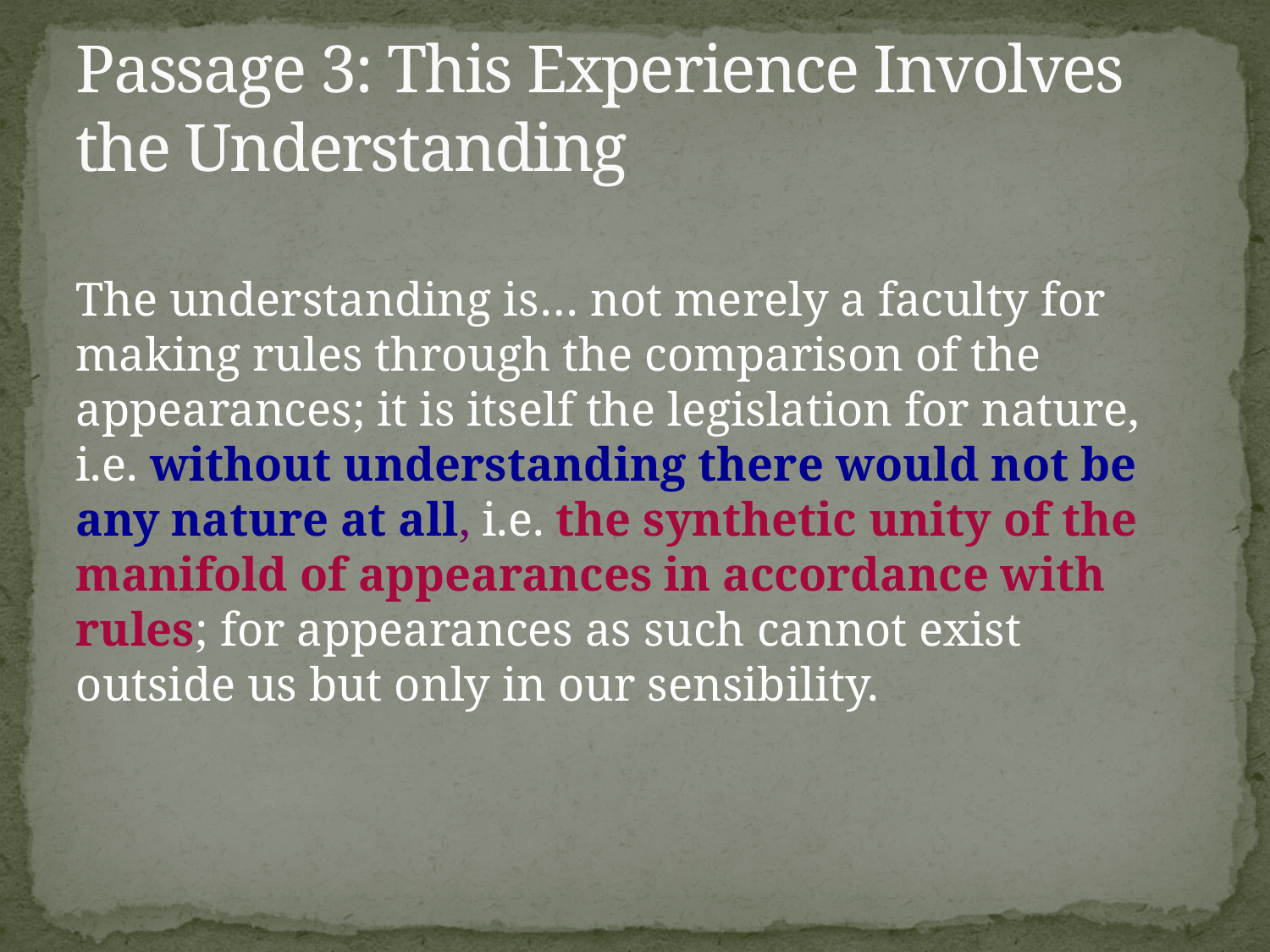

# Passage 3: This Experience Involves the Understanding
The understanding is… not merely a faculty for making rules through the comparison of the appearances; it is itself the legislation for nature, i.e. without understanding there would not be any nature at all, i.e. the synthetic unity of the manifold of appearances in accordance with rules; for appearances as such cannot exist outside us but only in our sensibility.